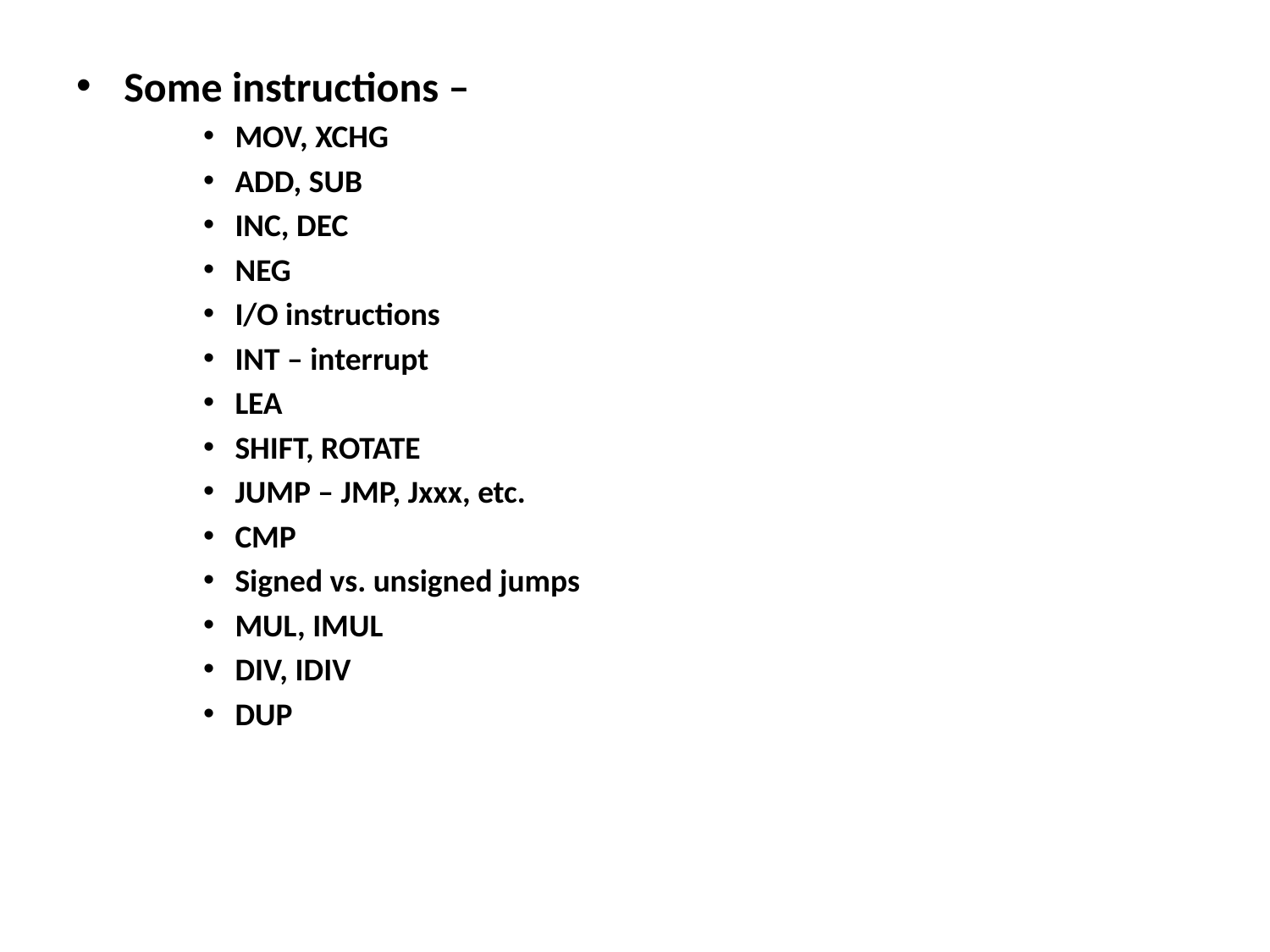

Some instructions –
MOV, XCHG
ADD, SUB
INC, DEC
NEG
I/O instructions
INT – interrupt
LEA
SHIFT, ROTATE
JUMP – JMP, Jxxx, etc.
CMP
Signed vs. unsigned jumps
MUL, IMUL
DIV, IDIV
DUP